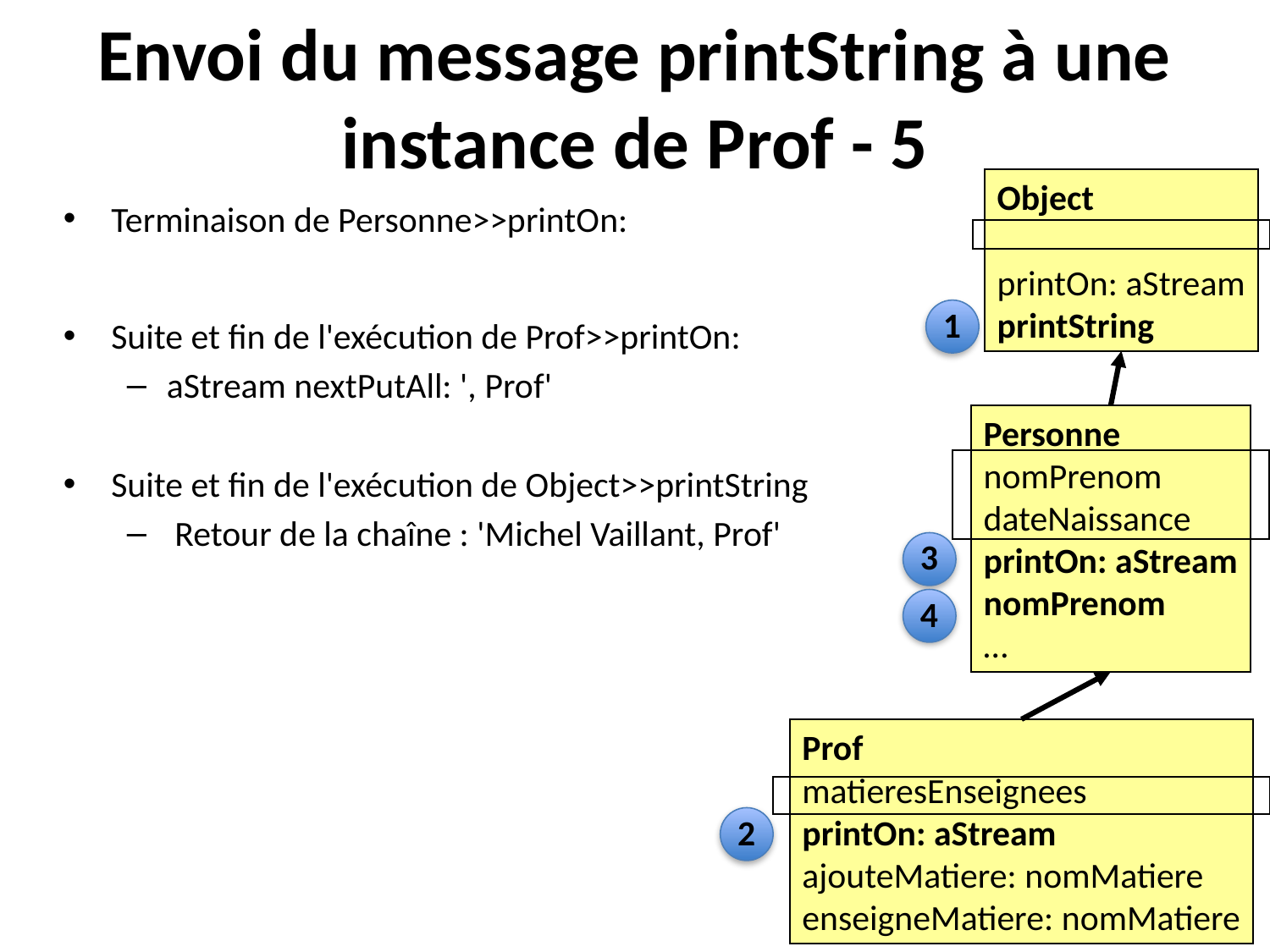

# Envoi du message printString à une instance de Prof - 5
Object

printOn: aStream
printString

Personne
nomPrenom
dateNaissance
printOn: aStream
nomPrenom
…

Prof
matieresEnseignees
printOn: aStream
ajouteMatiere: nomMatiere
enseigneMatiere: nomMatiere

Terminaison de Personne>>printOn:

Suite et fin de l'exécution de Prof>>printOn:
aStream nextPutAll: ', Prof'

Suite et fin de l'exécution de Object>>printString
 Retour de la chaîne : 'Michel Vaillant, Prof'
1

3

4

2